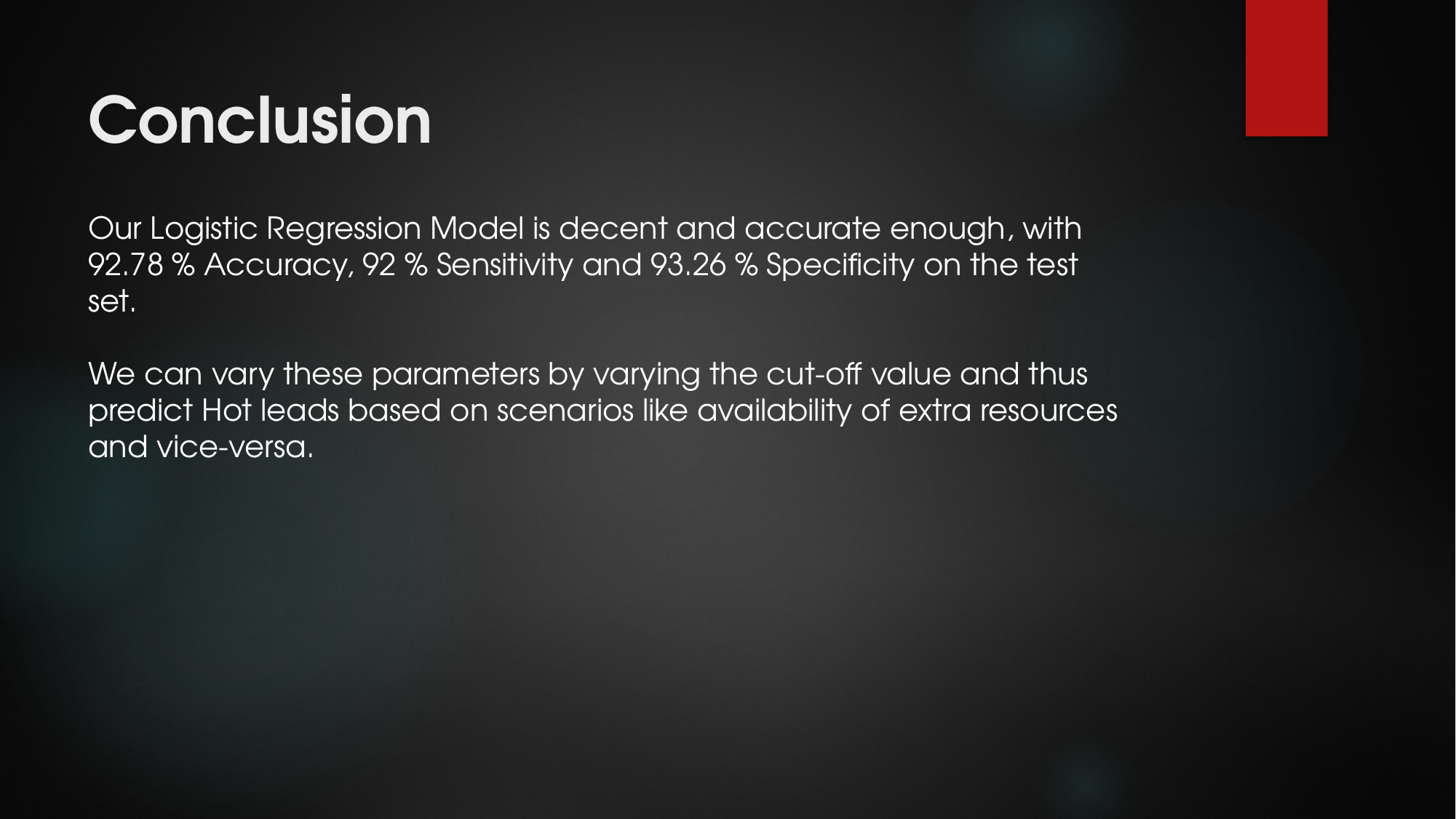

# Conclusion
Our Logistic Regression Model is decent and accurate enough, with 92.78 % Accuracy, 92 % Sensitivity and 93.26 % Specificity on the test set.

We can vary these parameters by varying the cut-off value and thus predict Hot leads based on scenarios like availability of extra resources and vice-versa.